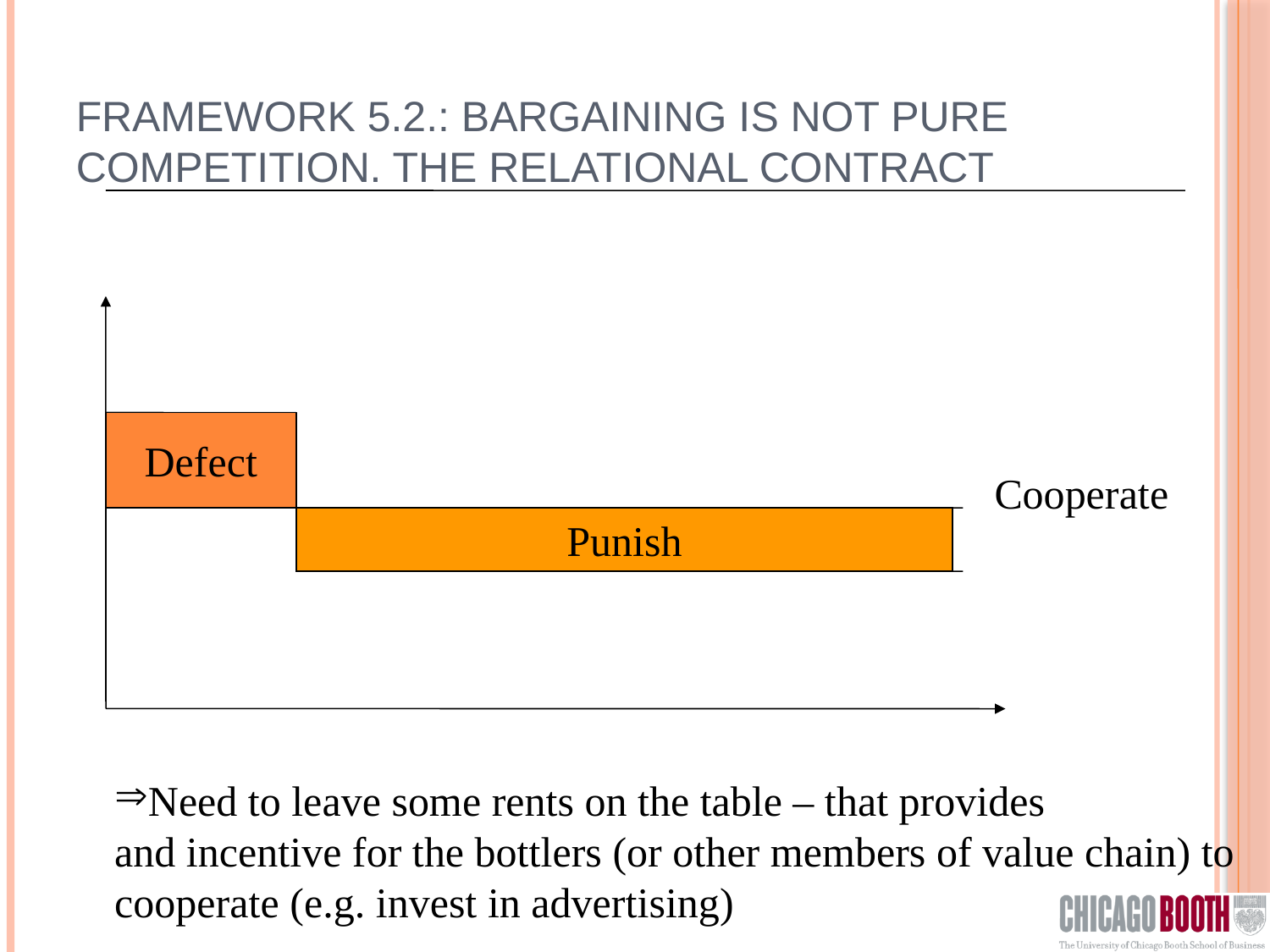

# Framework 5.2.: Bargaining is not pure competition. The relational contract

Defect

Cooperate

Punish

Need to leave some rents on the table – that provides
and incentive for the bottlers (or other members of value chain) to
cooperate (e.g. invest in advertising)